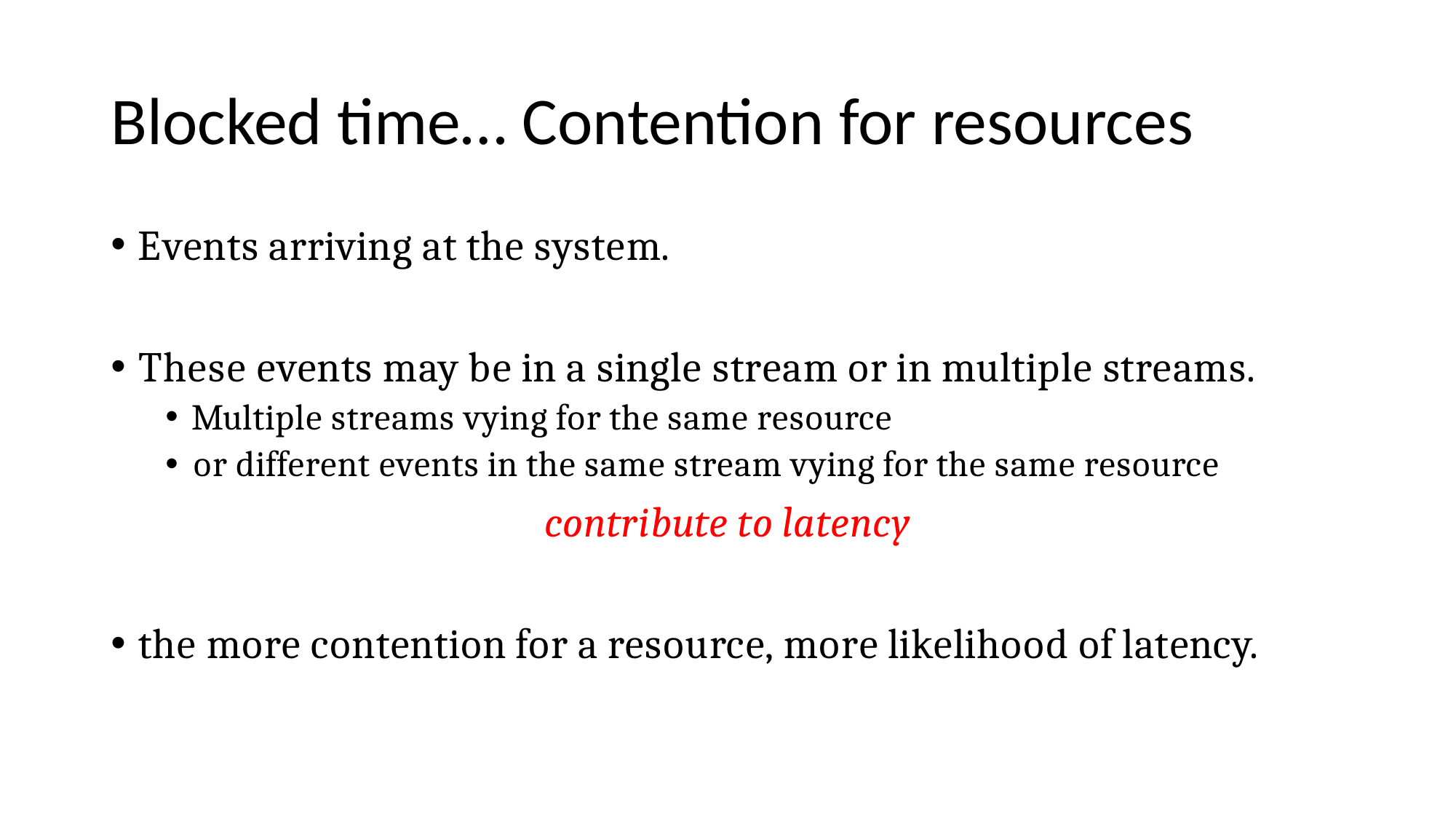

# Blocked time… Contention for resources
Events arriving at the system.

These events may be in a single stream or in multiple streams.
Multiple streams vying for the same resource
or different events in the same stream vying for the same resource
contribute to latency

the more contention for a resource, more likelihood of latency.